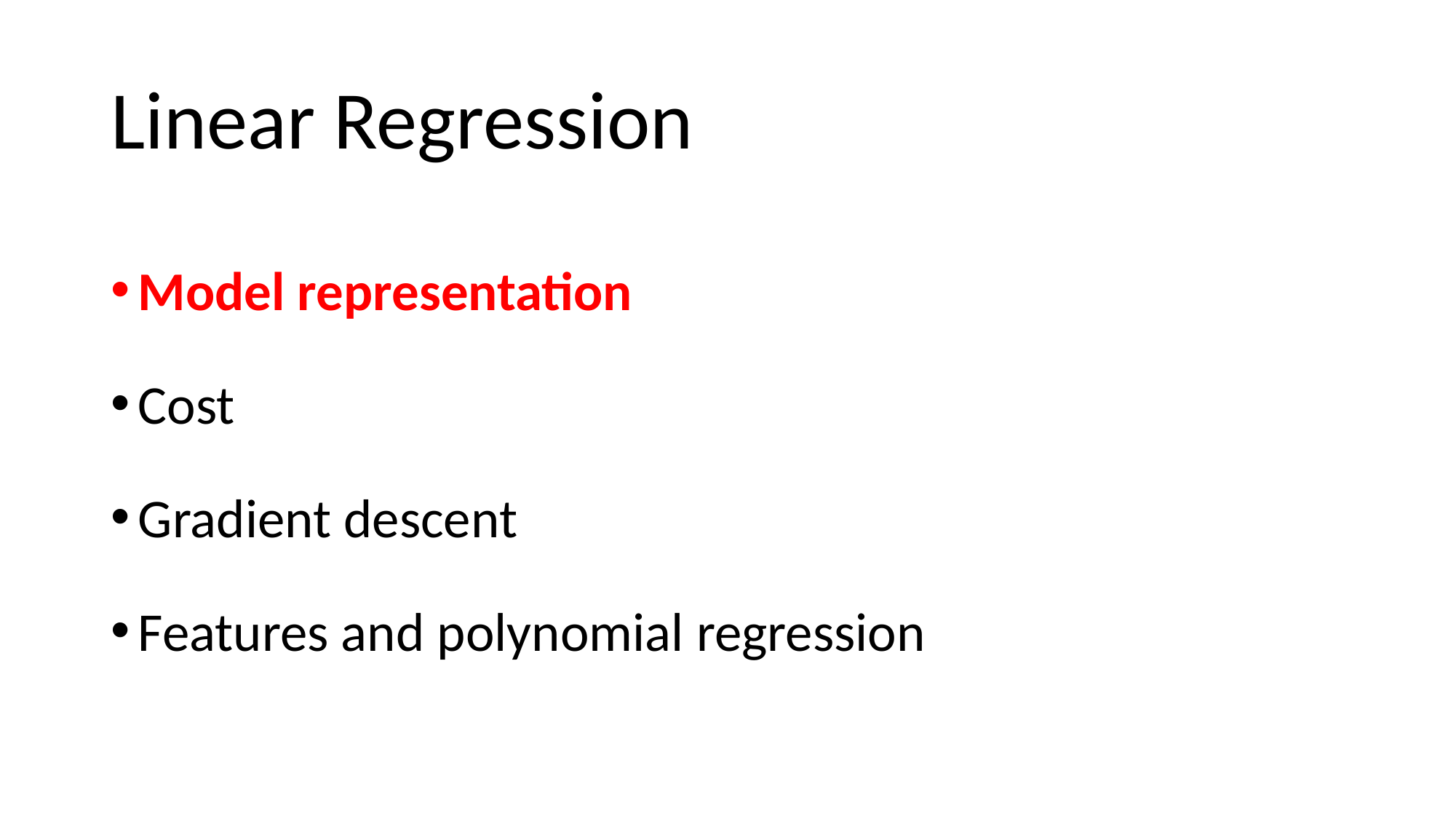

# Linear Regression
Model representation
Cost
Gradient descent
Features and polynomial regression